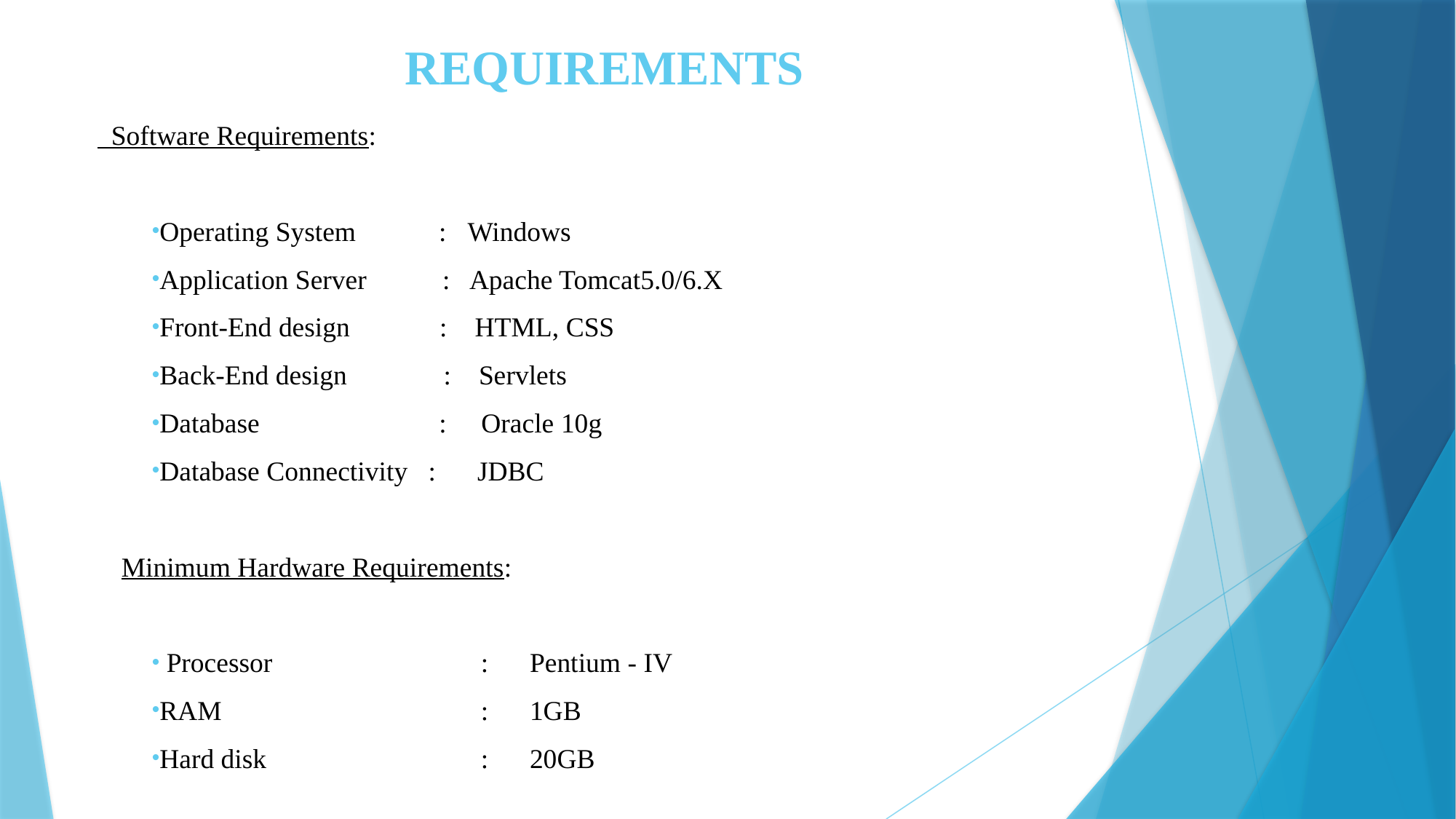

# REQUIREMENTS
  Software Requirements:

Operating System            :   Windows
Application Server           :   Apache Tomcat5.0/6.X
Front-End design             :    HTML, CSS
Back-End design              :    Servlets
Database                          :     Oracle 10g
Database Connectivity   :      JDBC

Minimum Hardware Requirements:

 Processor   	                :      Pentium - IV
RAM             	                :      1GB
Hard disk     	                :      20GB